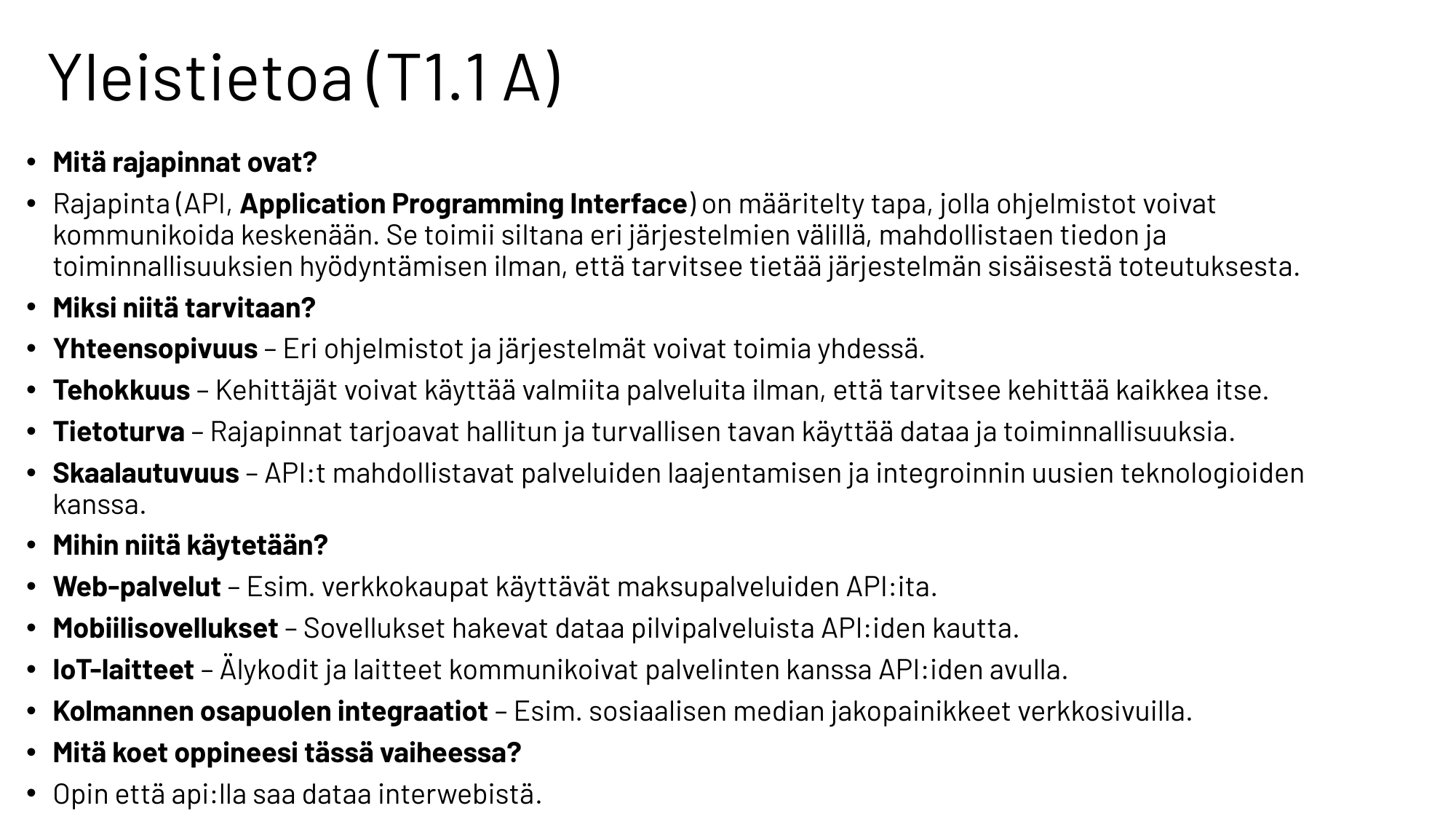

# Yleistietoa (T1.1 A)
Mitä rajapinnat ovat?
Rajapinta (API, Application Programming Interface) on määritelty tapa, jolla ohjelmistot voivat kommunikoida keskenään. Se toimii siltana eri järjestelmien välillä, mahdollistaen tiedon ja toiminnallisuuksien hyödyntämisen ilman, että tarvitsee tietää järjestelmän sisäisestä toteutuksesta.
Miksi niitä tarvitaan?
Yhteensopivuus – Eri ohjelmistot ja järjestelmät voivat toimia yhdessä.
Tehokkuus – Kehittäjät voivat käyttää valmiita palveluita ilman, että tarvitsee kehittää kaikkea itse.
Tietoturva – Rajapinnat tarjoavat hallitun ja turvallisen tavan käyttää dataa ja toiminnallisuuksia.
Skaalautuvuus – API:t mahdollistavat palveluiden laajentamisen ja integroinnin uusien teknologioiden kanssa.
Mihin niitä käytetään?
Web-palvelut – Esim. verkkokaupat käyttävät maksupalveluiden API:ita.
Mobiilisovellukset – Sovellukset hakevat dataa pilvipalveluista API:iden kautta.
IoT-laitteet – Älykodit ja laitteet kommunikoivat palvelinten kanssa API:iden avulla.
Kolmannen osapuolen integraatiot – Esim. sosiaalisen median jakopainikkeet verkkosivuilla.
Mitä koet oppineesi tässä vaiheessa?
Opin että api:lla saa dataa interwebistä.